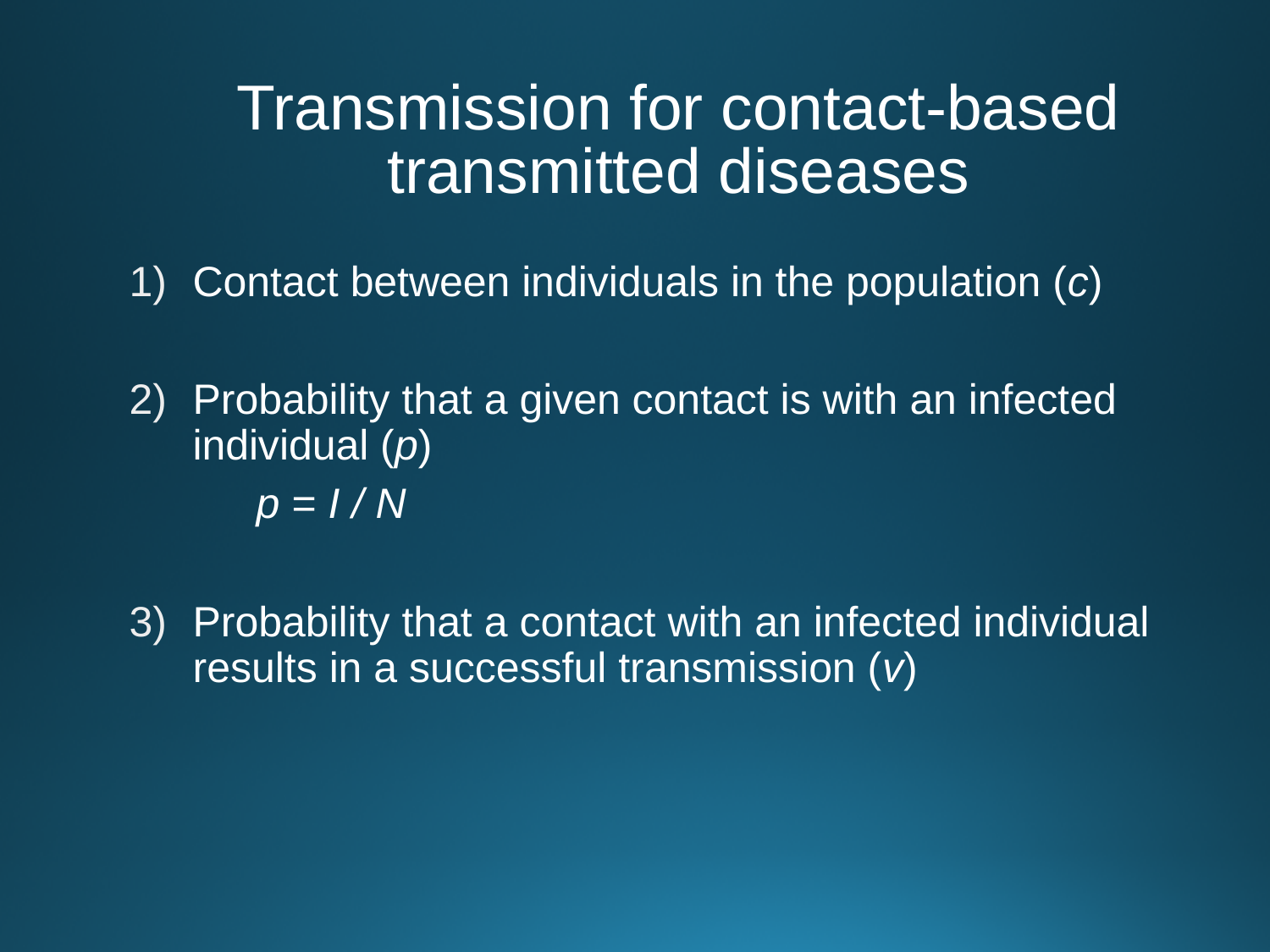

# Transmission for contact-based transmitted diseases
Contact between individuals in the population (c)

Probability that a given contact is with an infected individual (p)
	p = I / N

Probability that a contact with an infected individual results in a successful transmission (v)